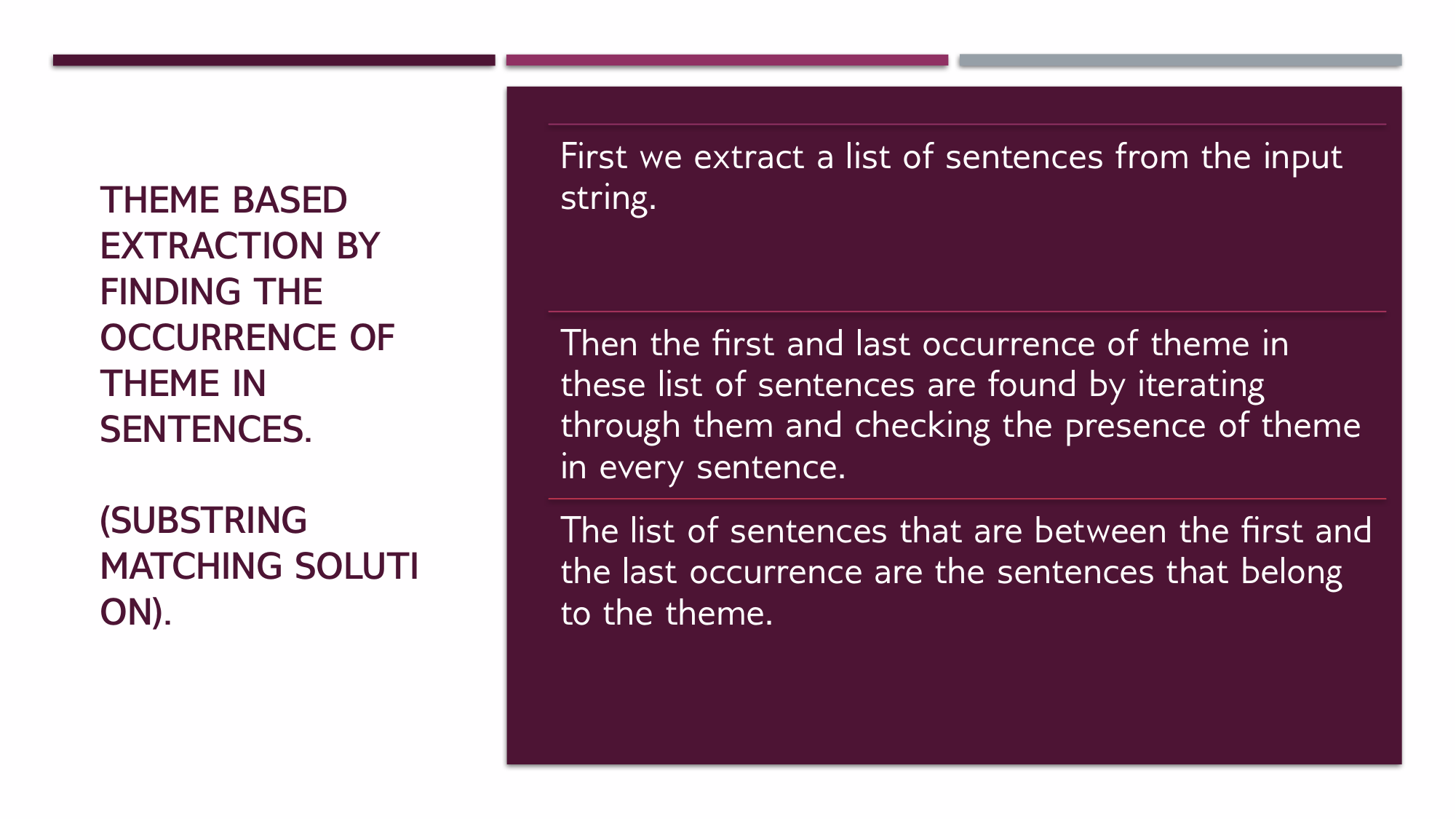

# Theme based extraction by finding the occurrence of theme in sentences. (SUBSTRING MATCHING solution).

First we extract a list of sentences from the input string.
Then the first and last occurrence of theme in these list of sentences are found by iterating through them and checking the presence of theme in every sentence.
The list of sentences that are between the first and the last occurrence are the sentences that belong to the theme.